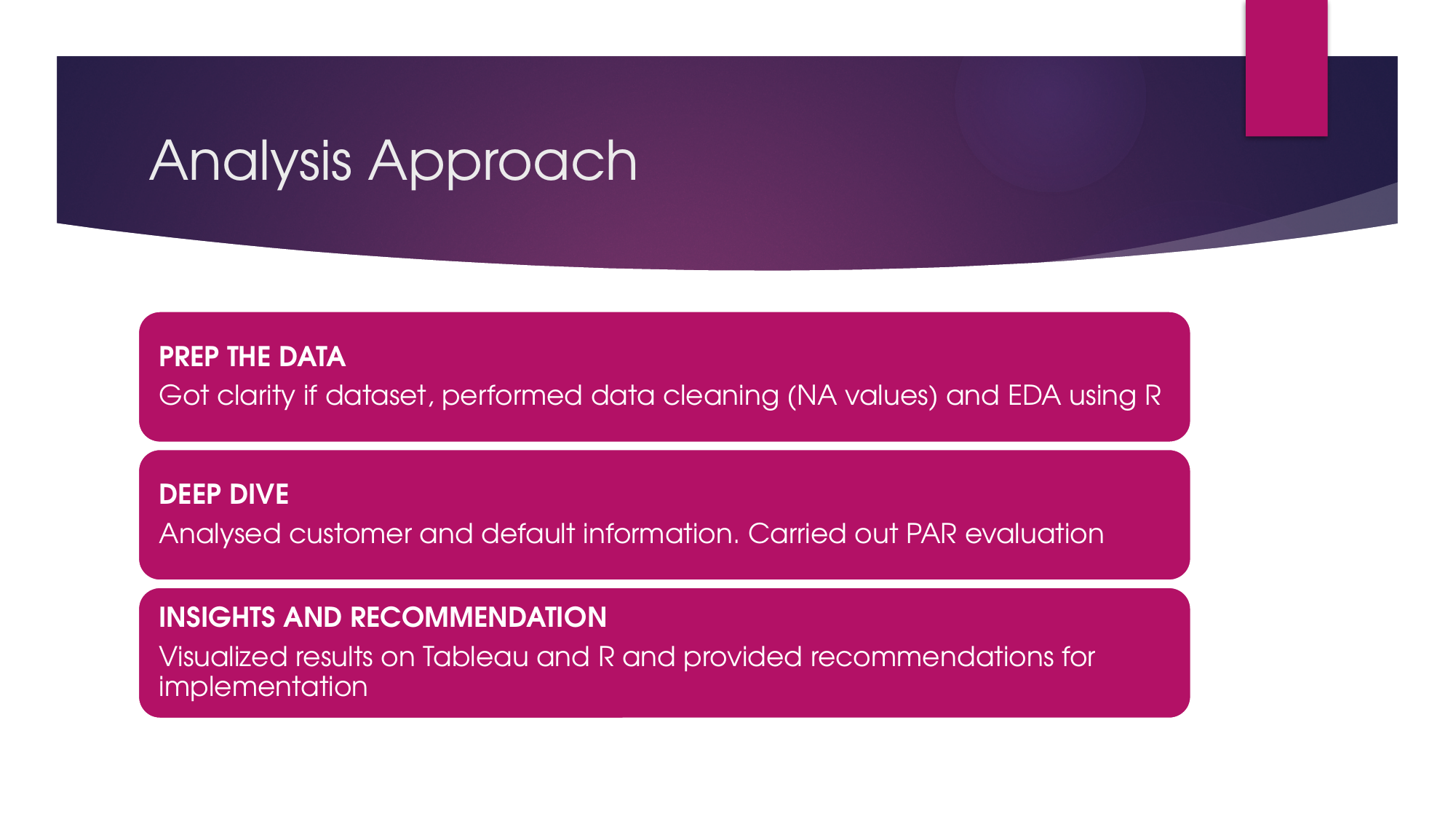

# Analysis Approach
PREP THE DATA
Got clarity if dataset, performed data cleaning (NA values) and EDA using R
DEEP DIVE
Analysed customer and default information. Carried out PAR evaluation
INSIGHTS AND RECOMMENDATION
Visualized results on Tableau and R and provided recommendations for implementation